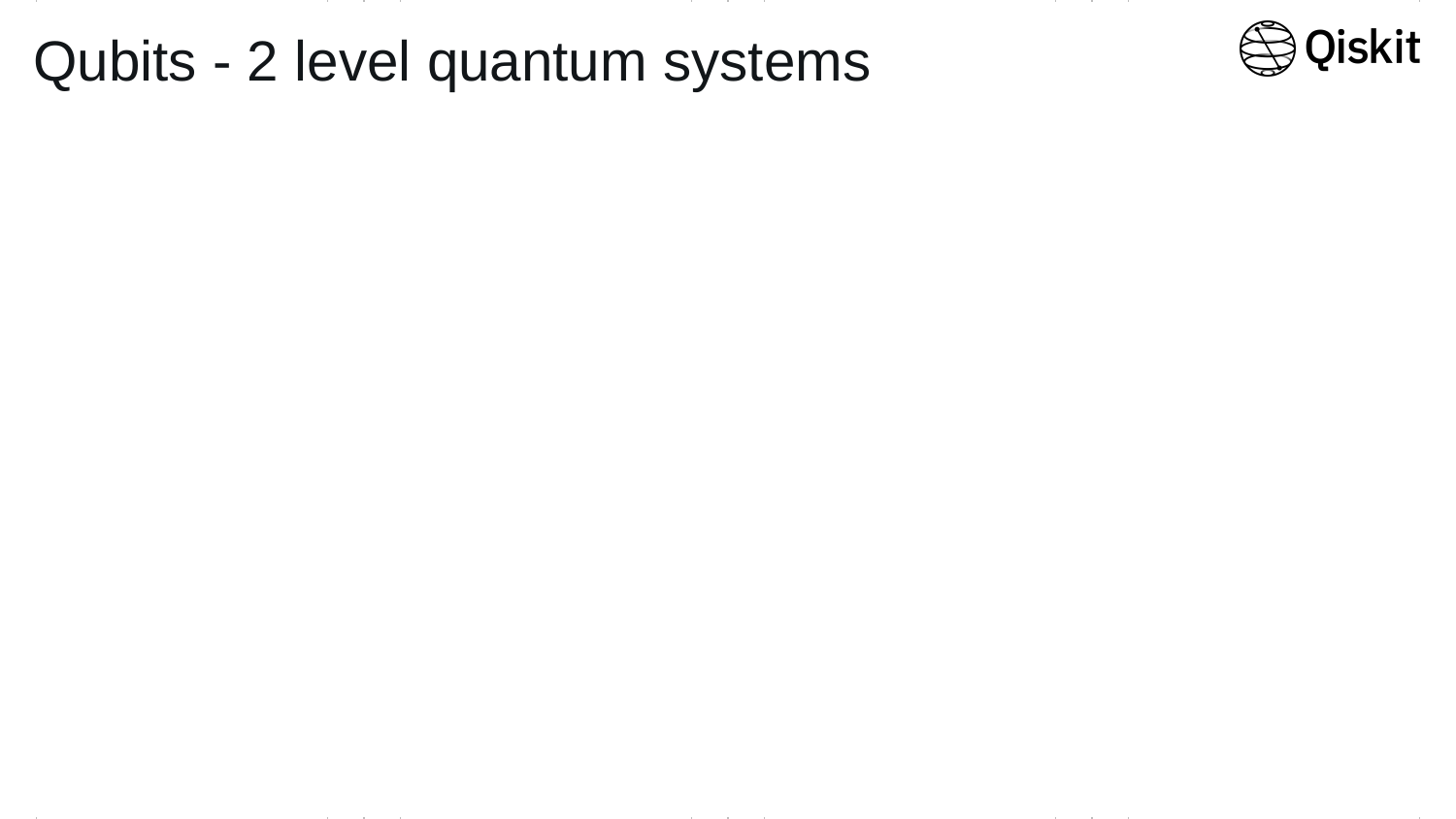

# Qubits - 2 level quantum systems